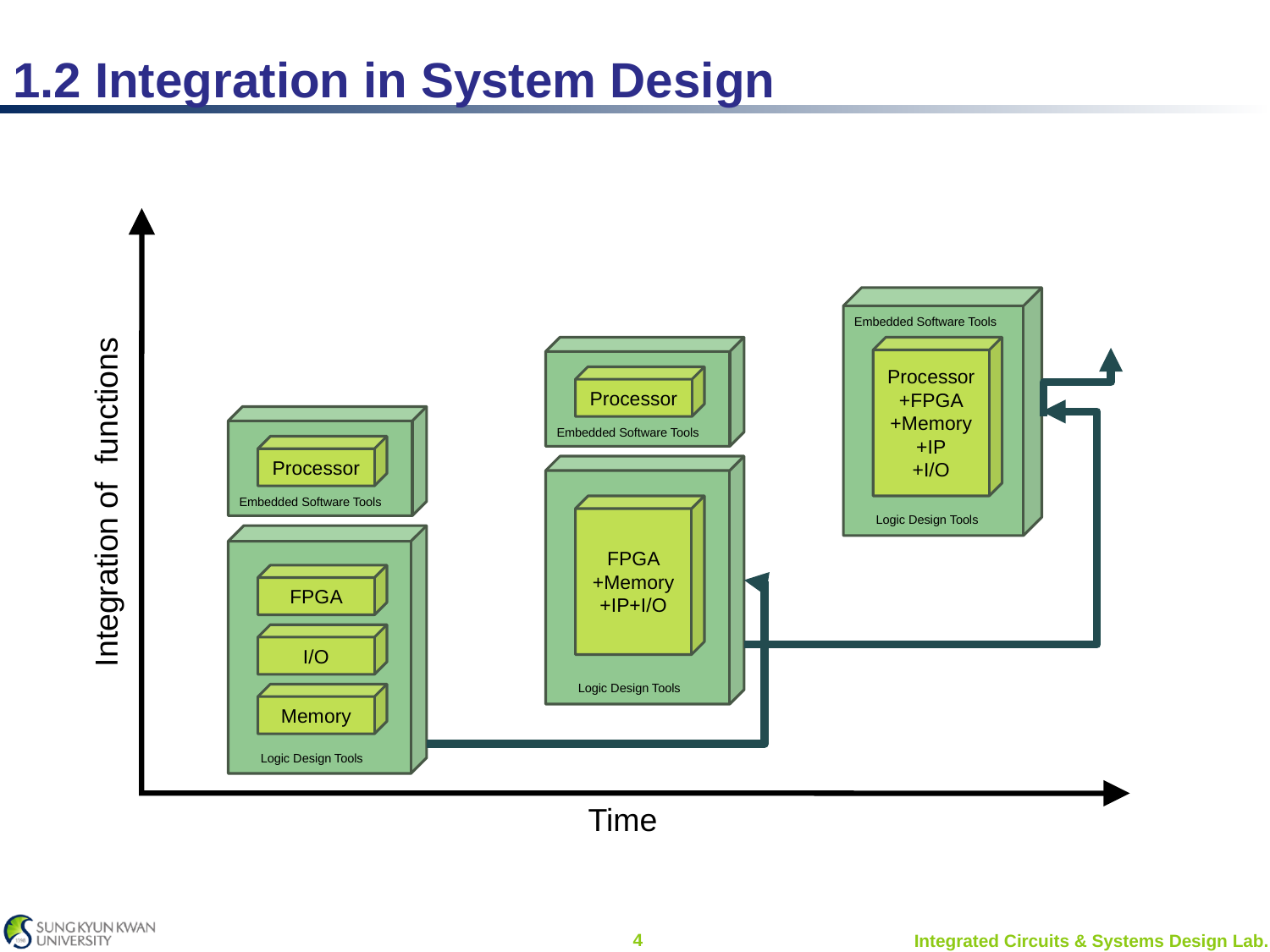

1.2 Integration in System Design

Embedded Software Tools

Processor+FPGA
+Memory
+IP
+I/O
Processor

Embedded Software Tools
Processor

Integration of  functions
Embedded Software Tools
FPGA
+Memory+IP+I/O
Logic Design Tools

FPGA
I/O
Logic Design Tools
Memory
Logic Design Tools
Time